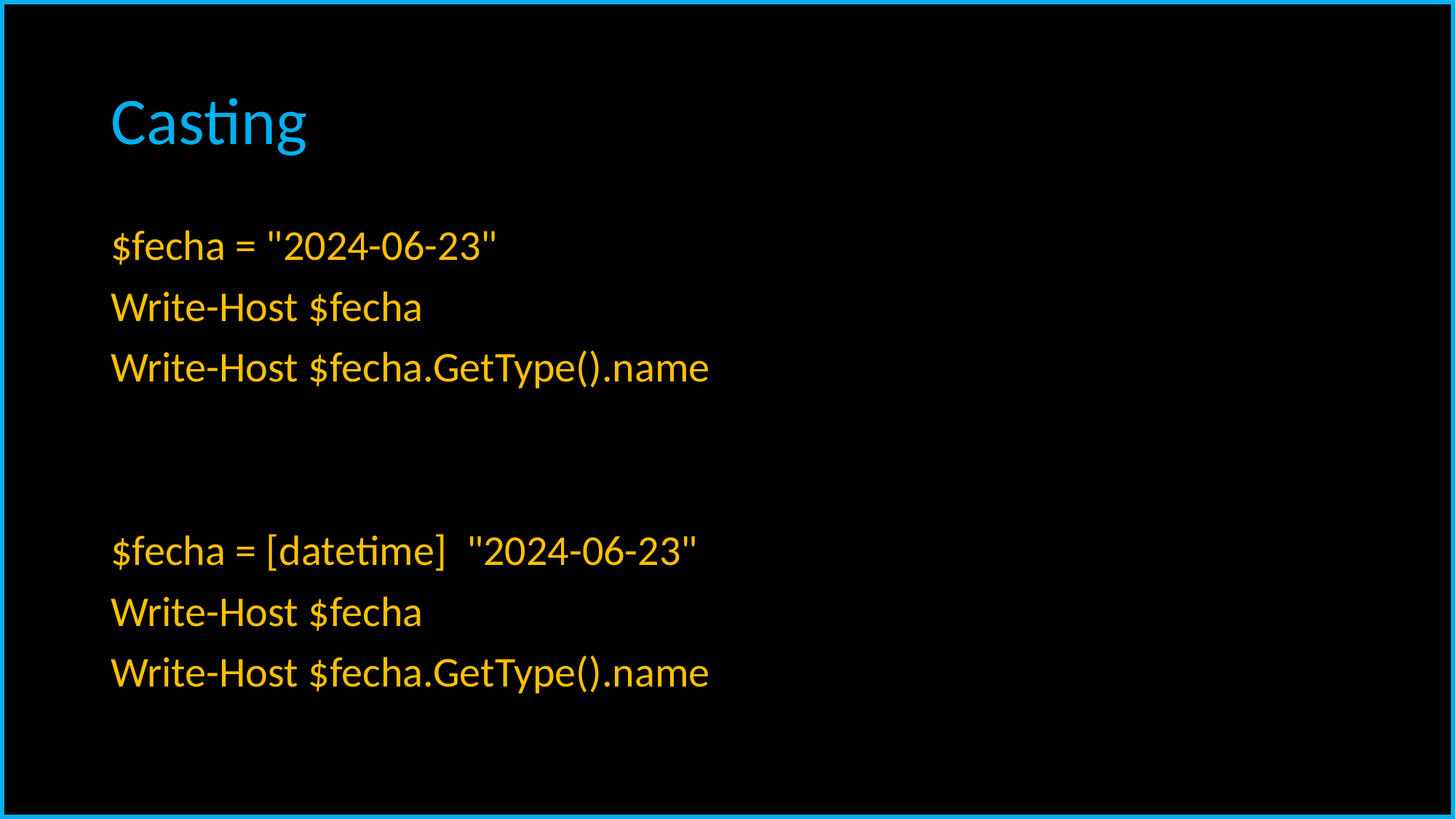

# Casting
$fecha = "2024-06-23"
Write-Host $fecha
Write-Host $fecha.GetType().name

$fecha = [datetime]  "2024-06-23"
Write-Host $fecha
Write-Host $fecha.GetType().name